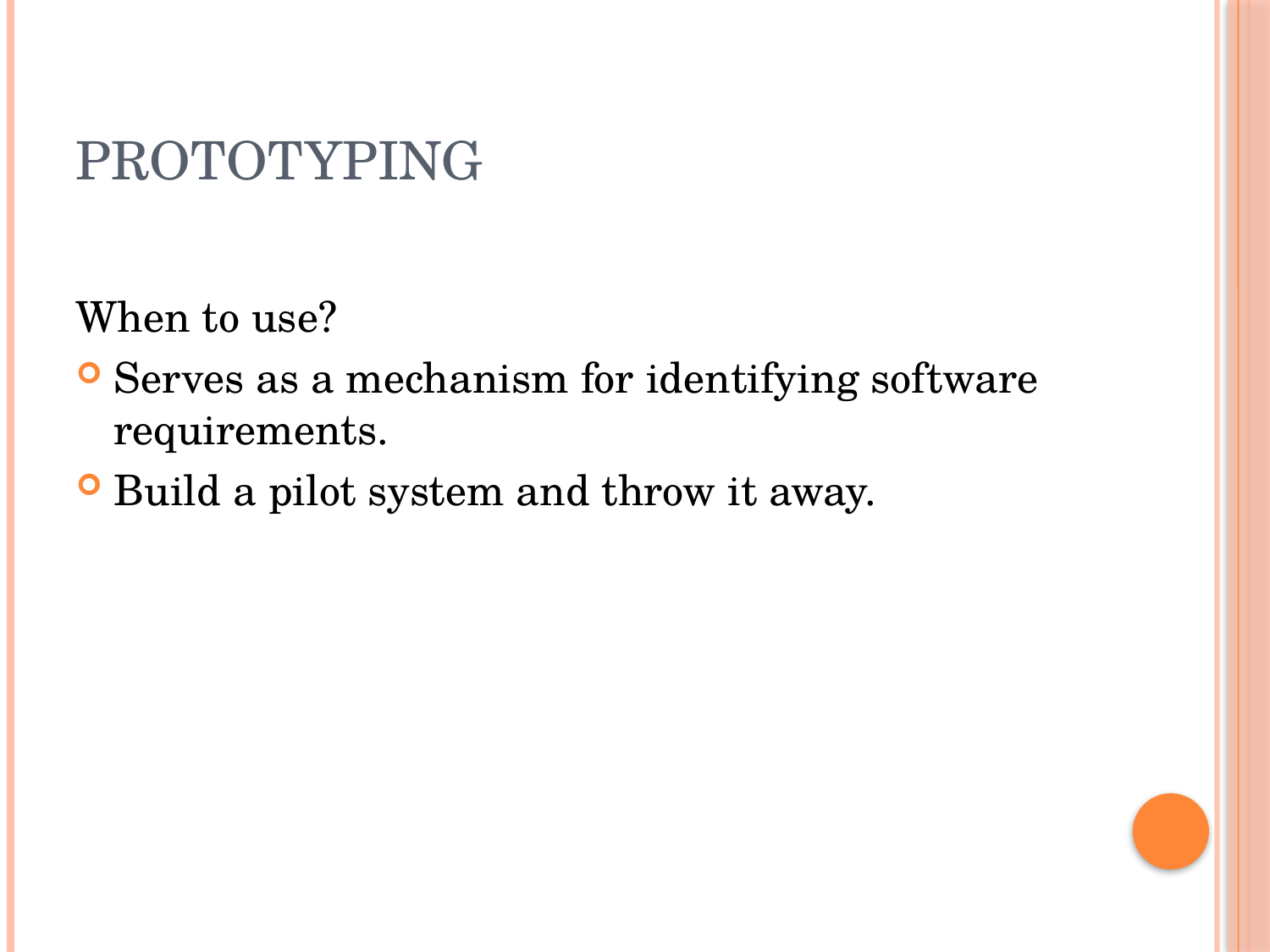

# Prototyping

When to use?
Serves as a mechanism for identifying software requirements.
Build a pilot system and throw it away.